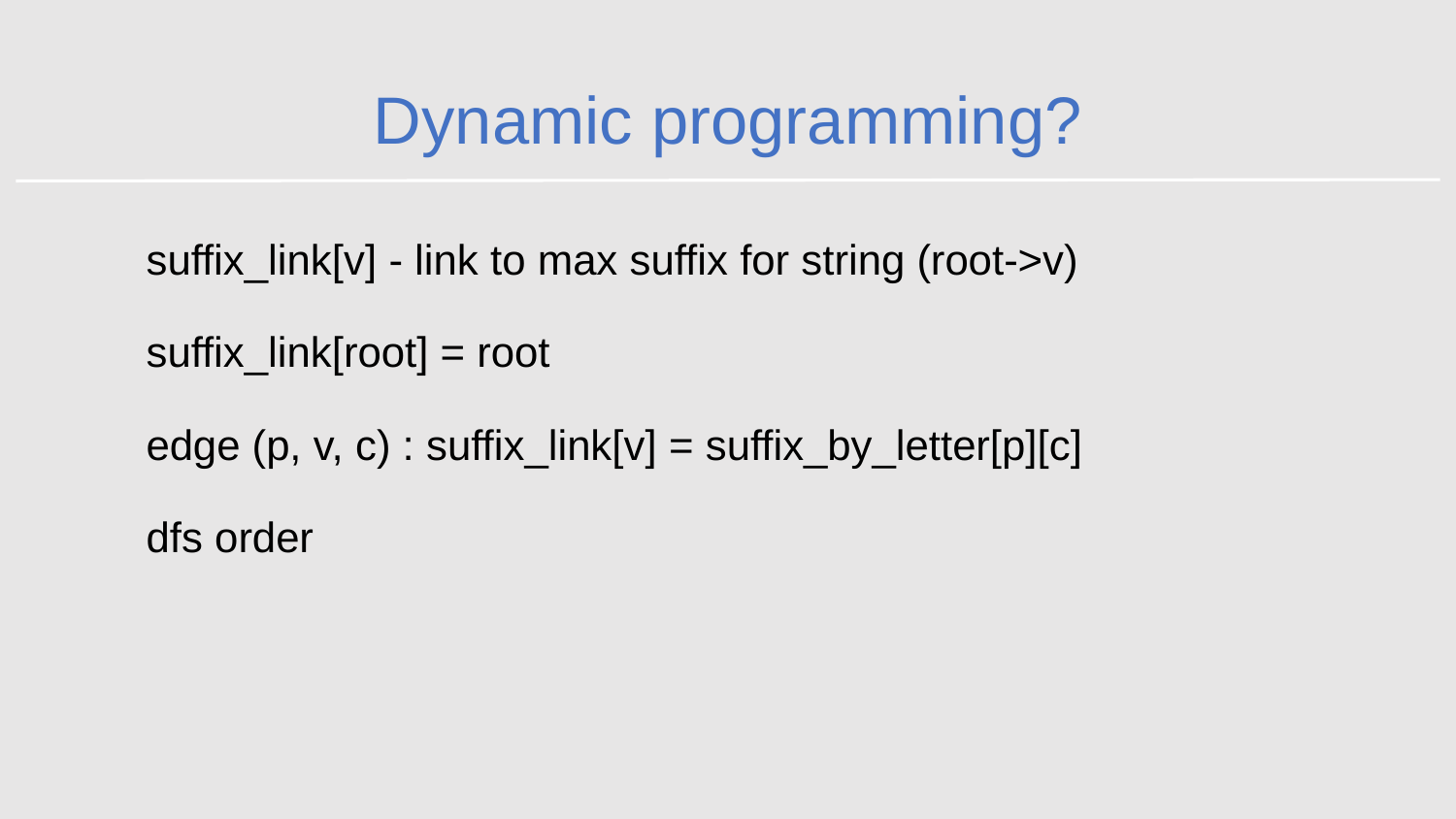

# Dynamic programming?
suffix_link[v] - link to max suffix for string (root->v)
suffix_link[root] = root
edge (p, v, c) : suffix_link[v] = suffix_by_letter[p][c]
dfs order